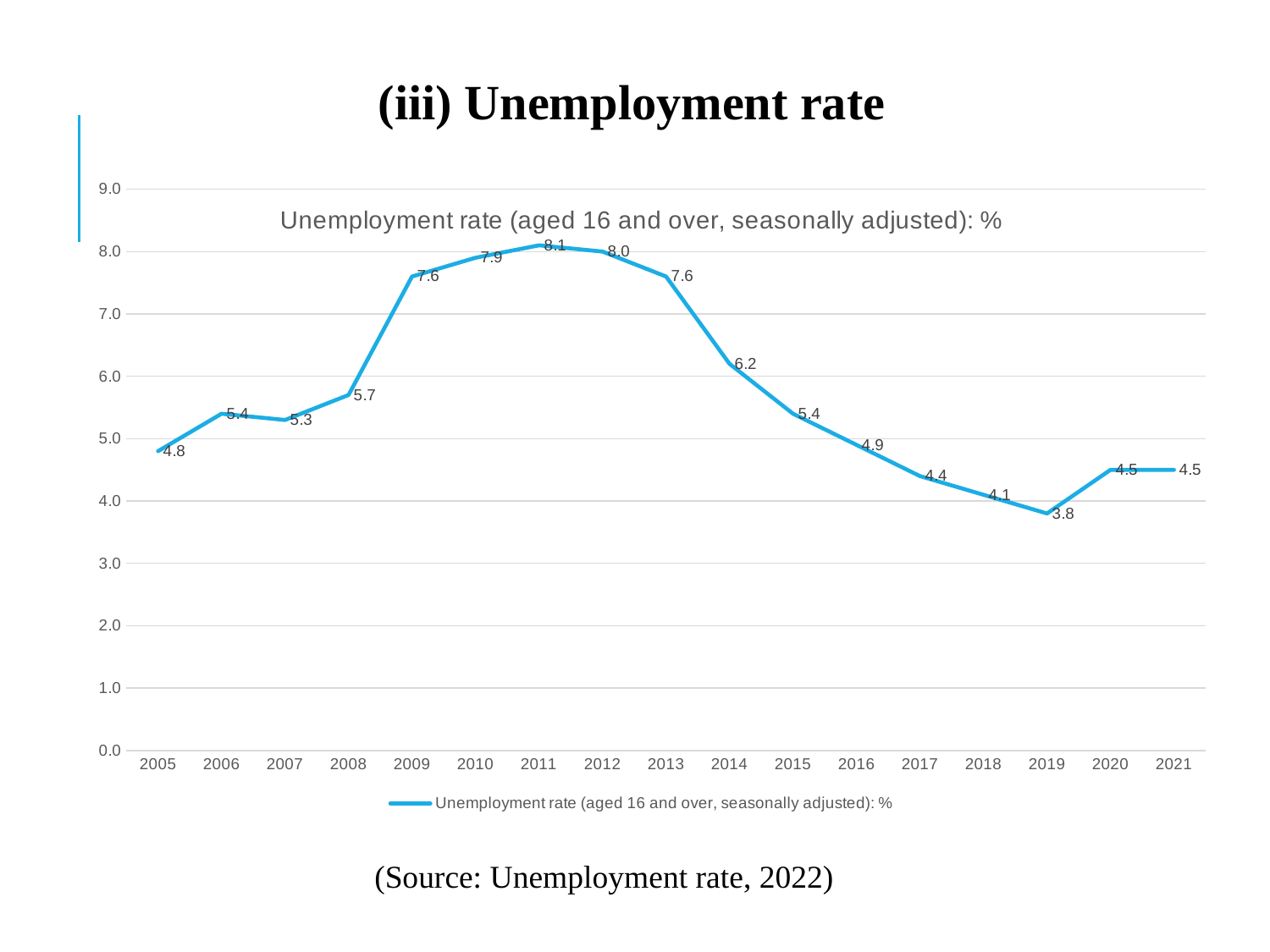

(iii) Unemployment rate

### Chart:

| Category | Unemployment rate (aged 16 and over, seasonally adjusted): % |
|---|---|
| 2005 | 4.8 |
| 2006 | 5.4 |
| 2007 | 5.3 |
| 2008 | 5.7 |
| 2009 | 7.6 |
| 2010 | 7.9 |
| 2011 | 8.1 |
| 2012 | 8.0 |
| 2013 | 7.6 |
| 2014 | 6.2 |
| 2015 | 5.4 |
| 2016 | 4.9 |
| 2017 | 4.4 |
| 2018 | 4.1 |
| 2019 | 3.8 |
| 2020 | 4.5 |
| 2021 | 4.5 |
(Source: Unemployment rate, 2022)